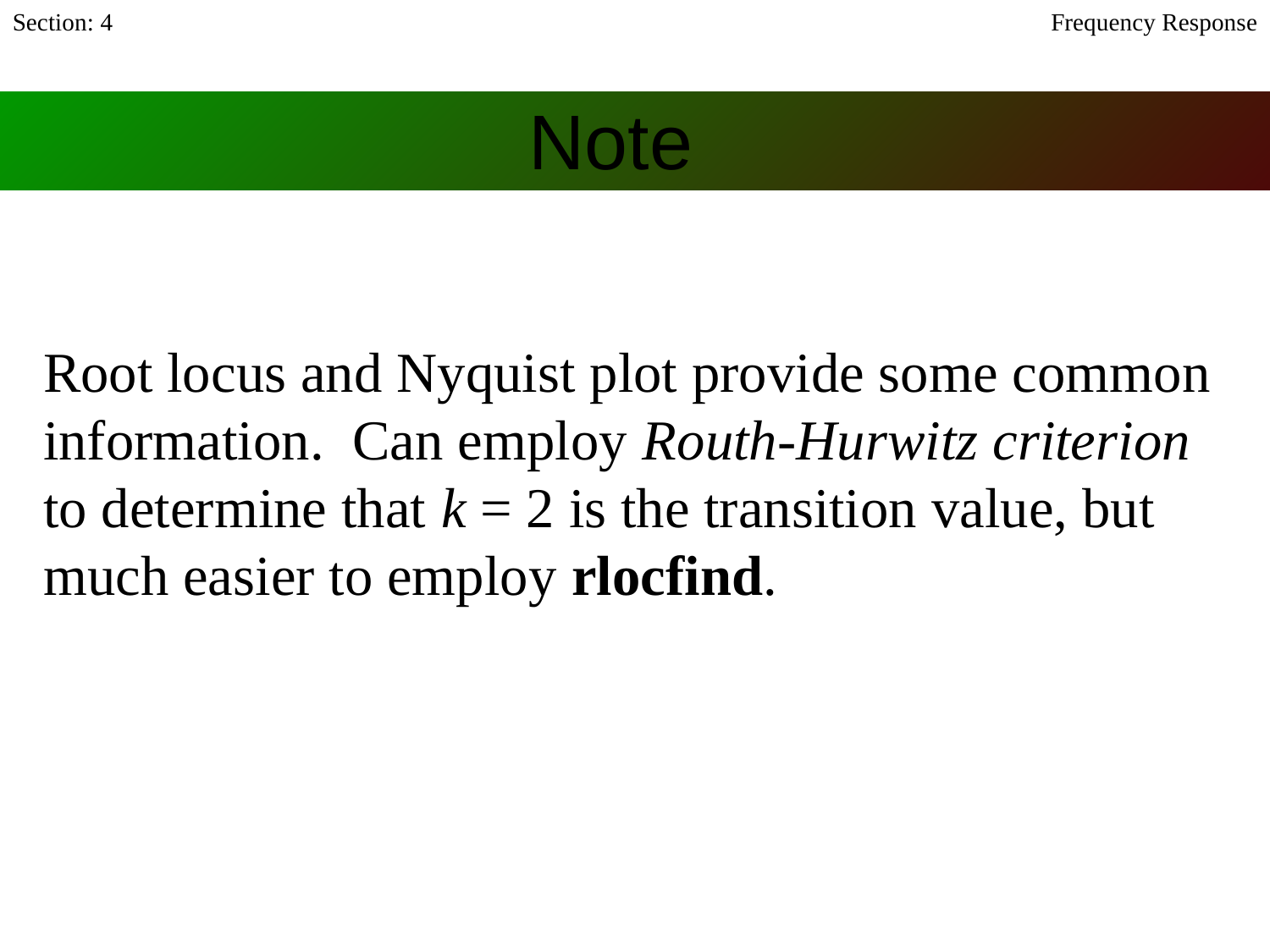

Section: 4
Frequency Response
# Note

Root locus and Nyquist plot provide some common information.  Can employ Routh-Hurwitz criterion to determine that k = 2 is the transition value, but much easier to employ rlocfind.